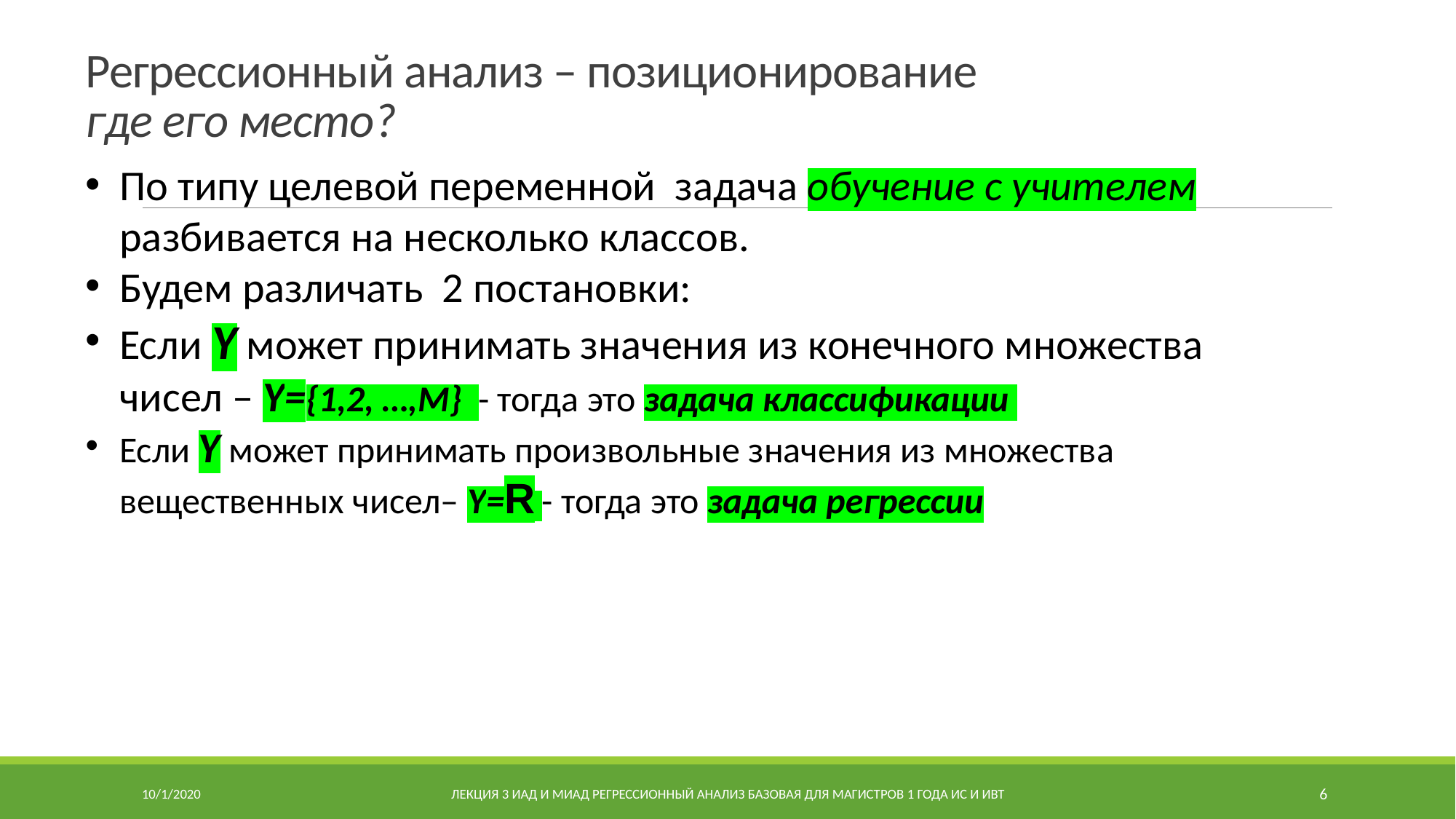

# Регрессионный анализ – позиционирование где его место?
По типу целевой переменной  задача обучение с учителем разбивается на несколько классов.
Будем различать  2 постановки:
Если Y может принимать значения из конечного множества чисел – Y={1,2, …,M}  - тогда это задача классификации
Если Y может принимать произвольные значения из множества вещественных чисел– Y=R - тогда это задача регрессии

10/1/2020
Лекция 3 ИАД и МИАД регрессионный анализ базовая для магистров 1 года ИС и ИВТ
6